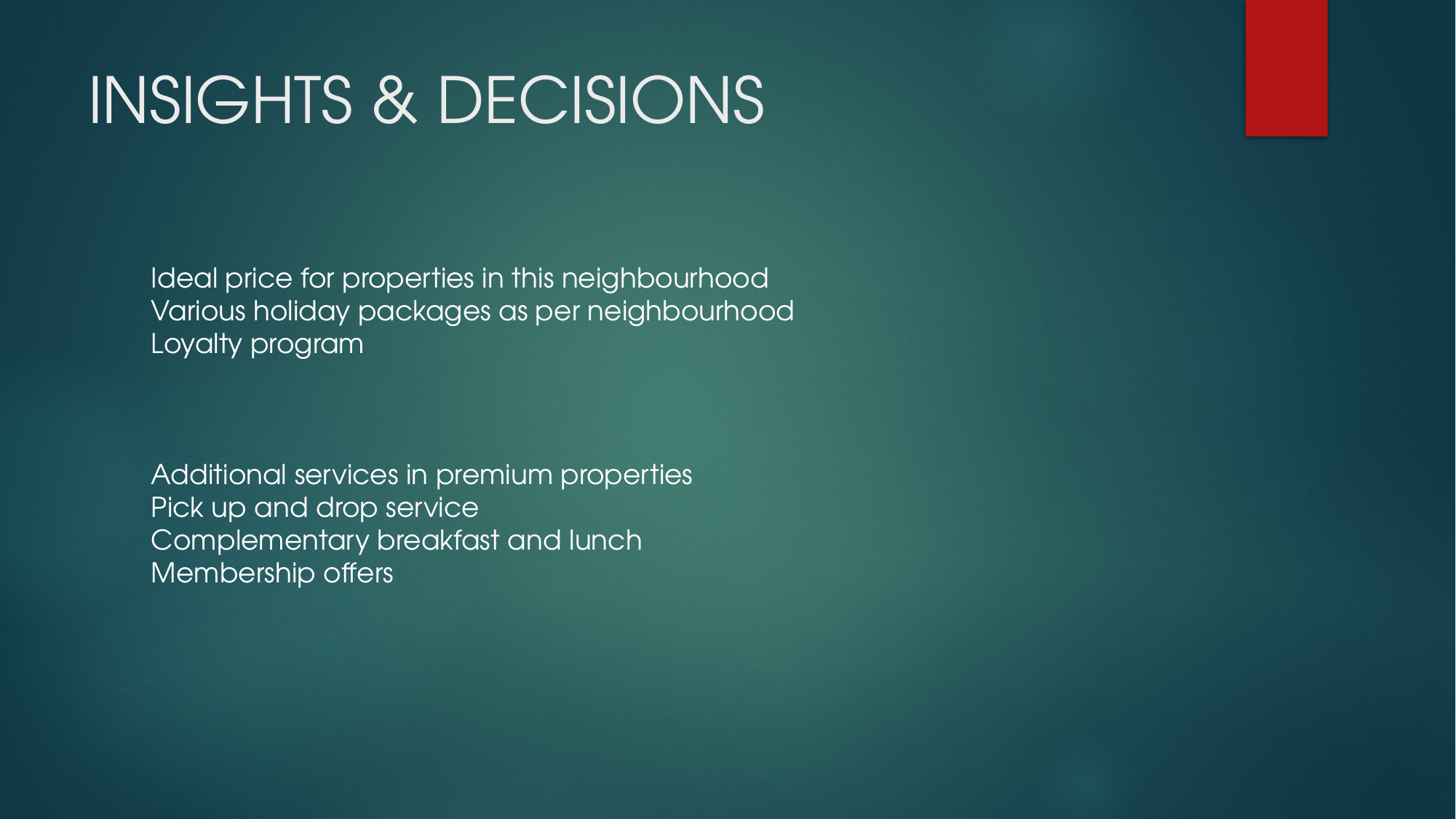

# INSIGHTS & DECISIONS
Ideal price for properties in this neighbourhood
Various holiday packages as per neighbourhood
Loyalty program

Additional services in premium properties
Pick up and drop service
Complementary breakfast and lunch
Membership offers